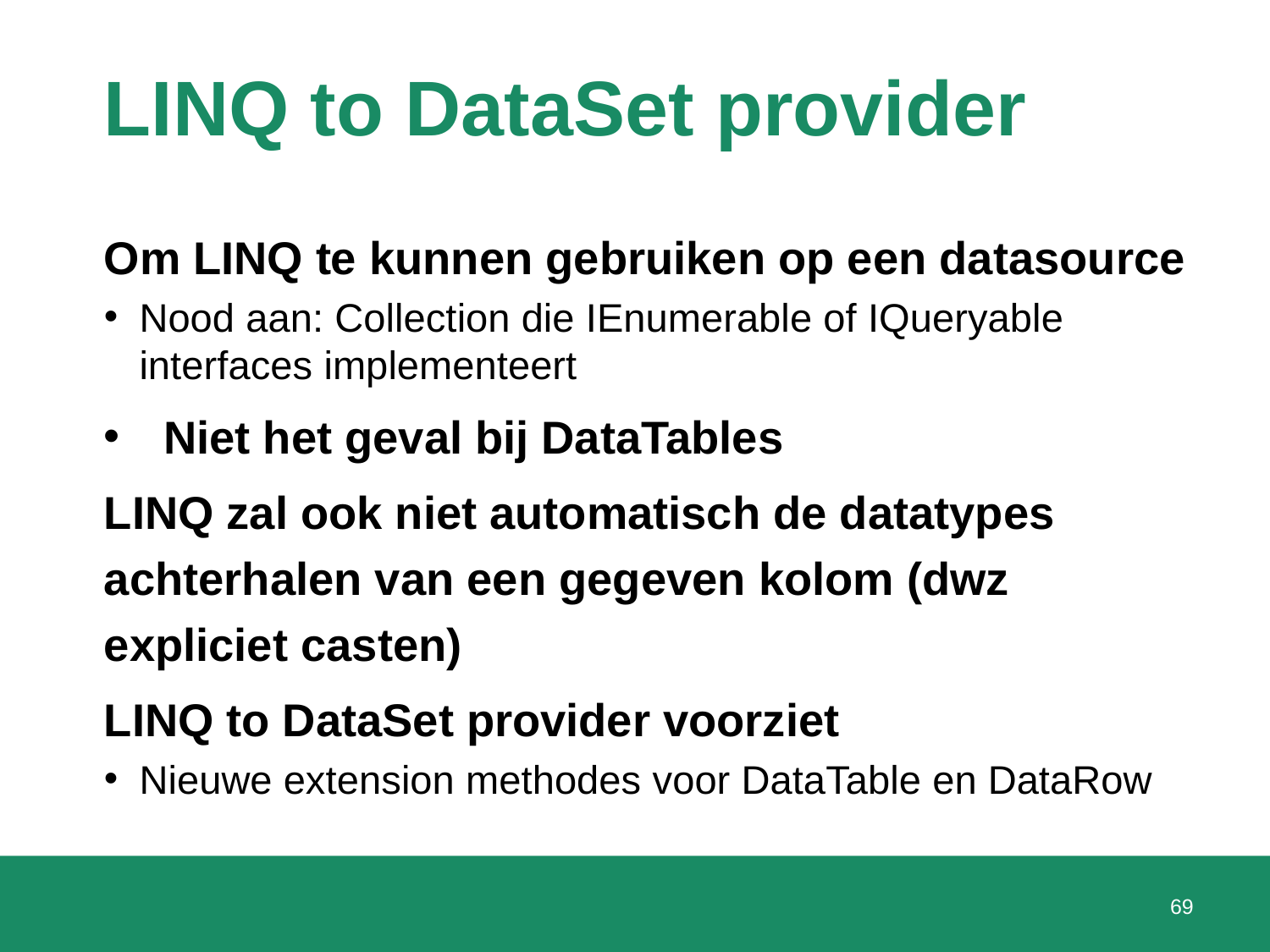

# LINQ to DataSet provider
Om LINQ te kunnen gebruiken op een datasource
Nood aan: Collection die IEnumerable of IQueryable interfaces implementeert
Niet het geval bij DataTables
LINQ zal ook niet automatisch de datatypes achterhalen van een gegeven kolom (dwz expliciet casten)
LINQ to DataSet provider voorziet
Nieuwe extension methodes voor DataTable en DataRow
69